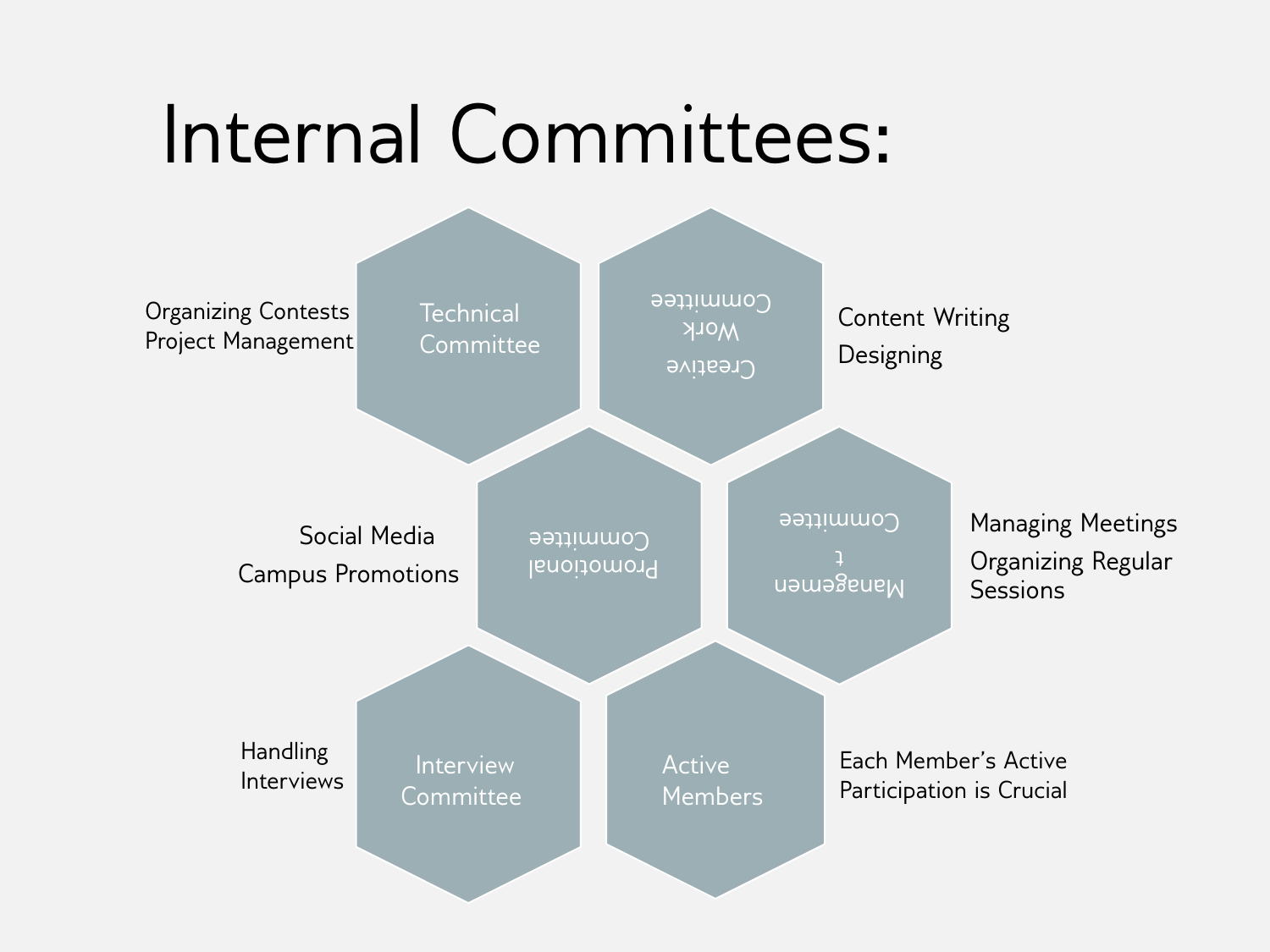

Internal Committees:
Creative
Work Committee
Content Writing
Designing

Promotional  Committee
Social Media
 Campus Promotions

Management
Committee
Managing Meetings
Organizing Regular Sessions

Organizing Contests
Project Management

Technical Committee
Handling Interviews
Each Member’s Active Participation is Crucial
  Interview        Committee
Active Members